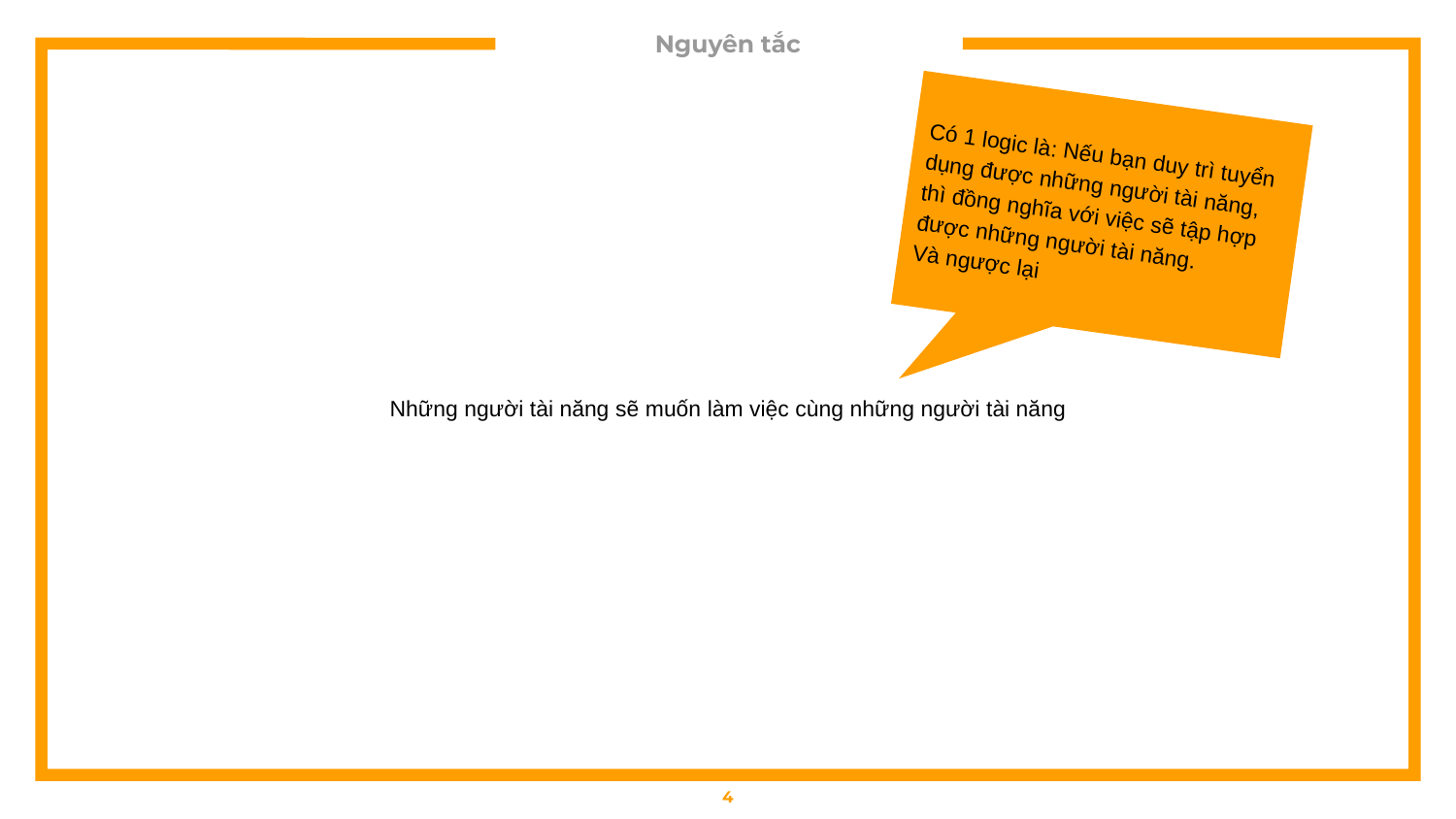

# Nguyên tắc
Có 1 logic là: Nếu bạn duy trì tuyển dụng được những người tài năng, thì đồng nghĩa với việc sẽ tập hợp được những người tài năng.
Và ngược lại
Những người tài năng sẽ muốn làm việc cùng những người tài năng
4